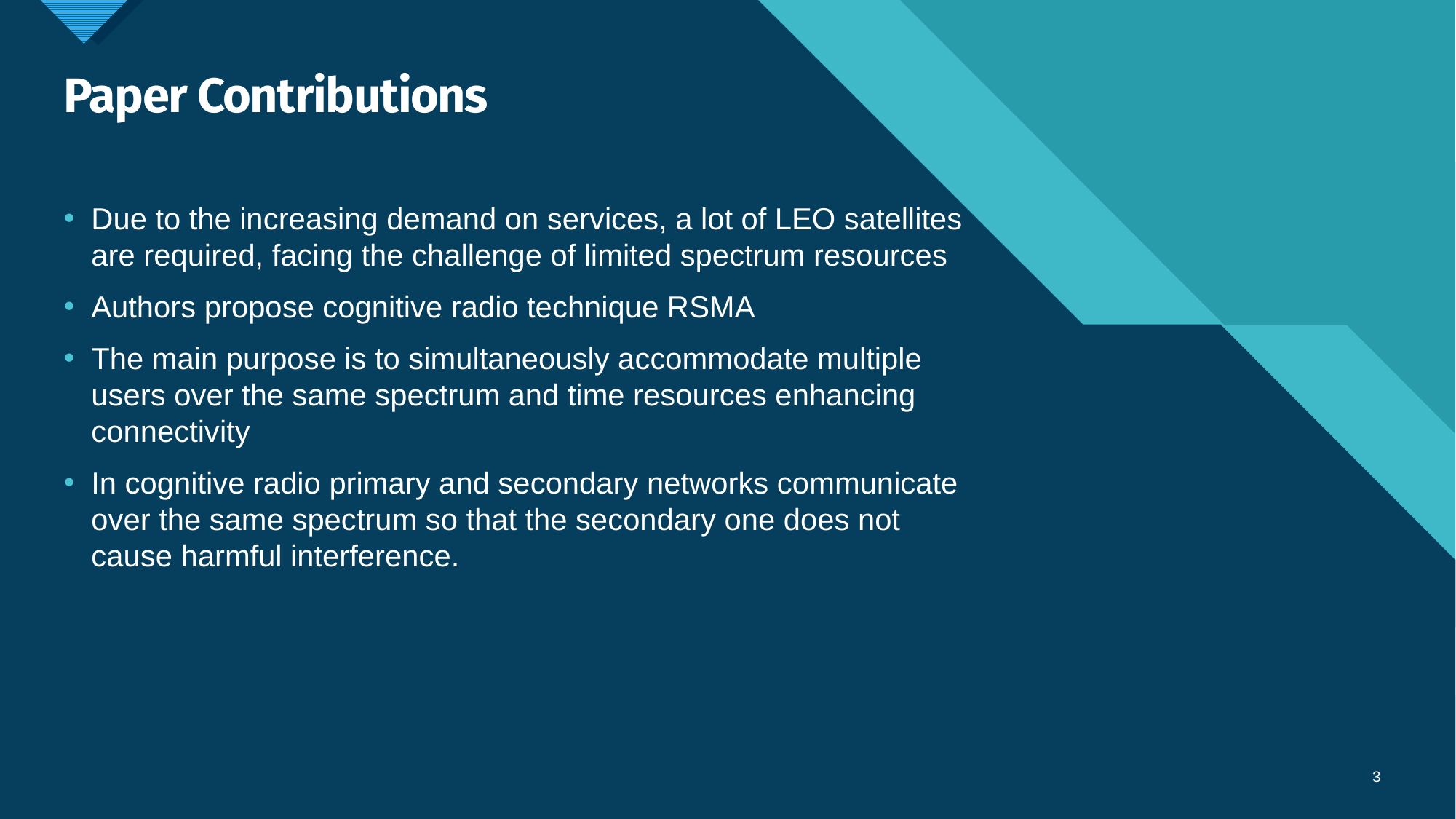

# Paper Contributions
Due to the increasing demand on services, a lot of LEO satellites are required, facing the challenge of limited spectrum resources
Authors propose cognitive radio technique RSMA
The main purpose is to simultaneously accommodate multiple users over the same spectrum and time resources enhancing connectivity
In cognitive radio primary and secondary networks communicate over the same spectrum so that the secondary one does not cause harmful interference.

3